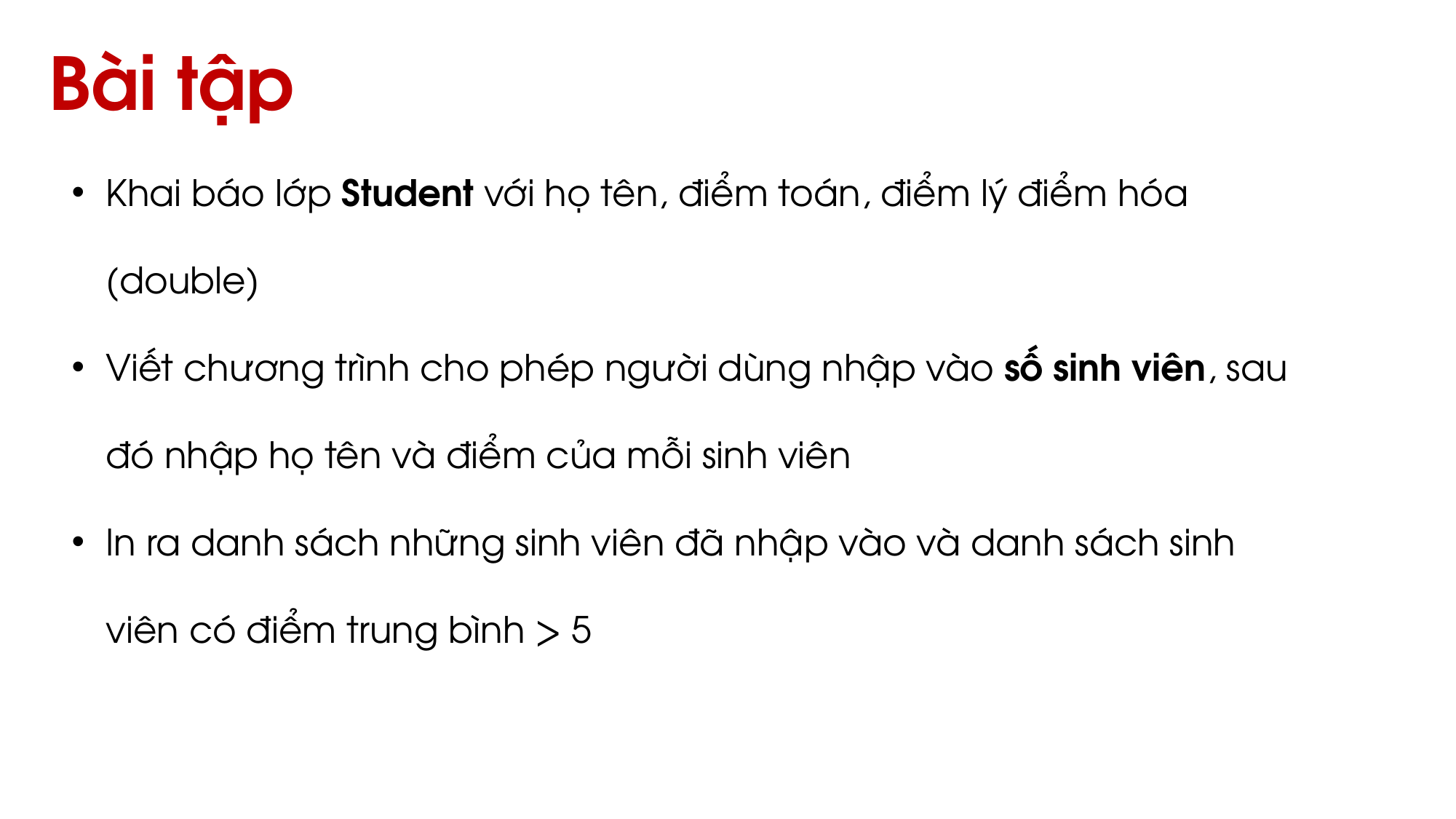

# Bài tập
Khai báo lớp Student với họ tên, điểm toán, điểm lý điểm hóa (double)
Viết chương trình cho phép người dùng nhập vào số sinh viên, sau đó nhập họ tên và điểm của mỗi sinh viên
In ra danh sách những sinh viên đã nhập vào và danh sách sinh viên có điểm trung bình > 5